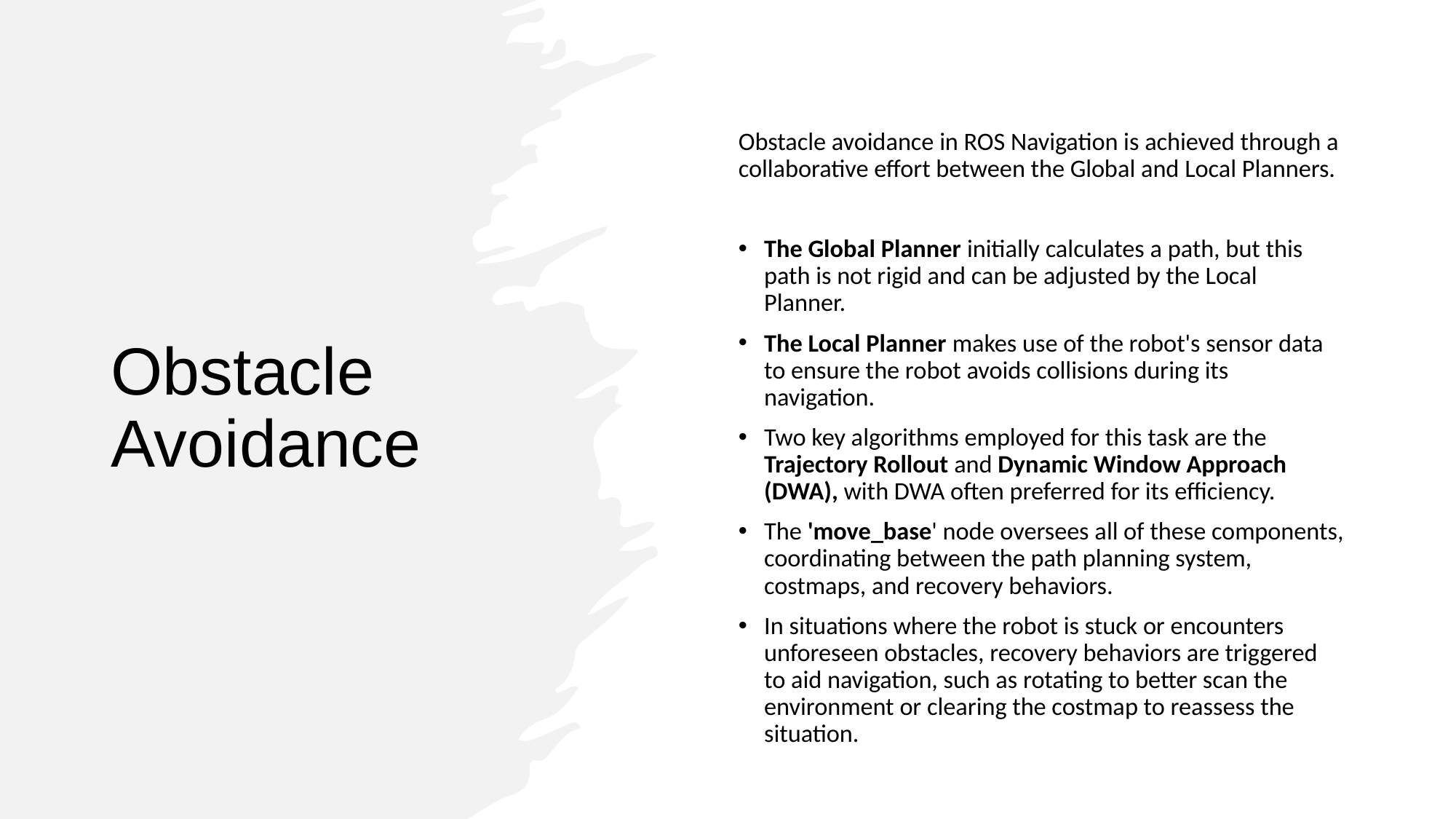

# Obstacle Avoidance
Obstacle avoidance in ROS Navigation is achieved through a collaborative effort between the Global and Local Planners.

The Global Planner initially calculates a path, but this path is not rigid and can be adjusted by the Local Planner.
The Local Planner makes use of the robot's sensor data to ensure the robot avoids collisions during its navigation.
Two key algorithms employed for this task are the Trajectory Rollout and Dynamic Window Approach (DWA), with DWA often preferred for its efficiency.
The 'move_base' node oversees all of these components, coordinating between the path planning system, costmaps, and recovery behaviors.
In situations where the robot is stuck or encounters unforeseen obstacles, recovery behaviors are triggered to aid navigation, such as rotating to better scan the environment or clearing the costmap to reassess the situation.